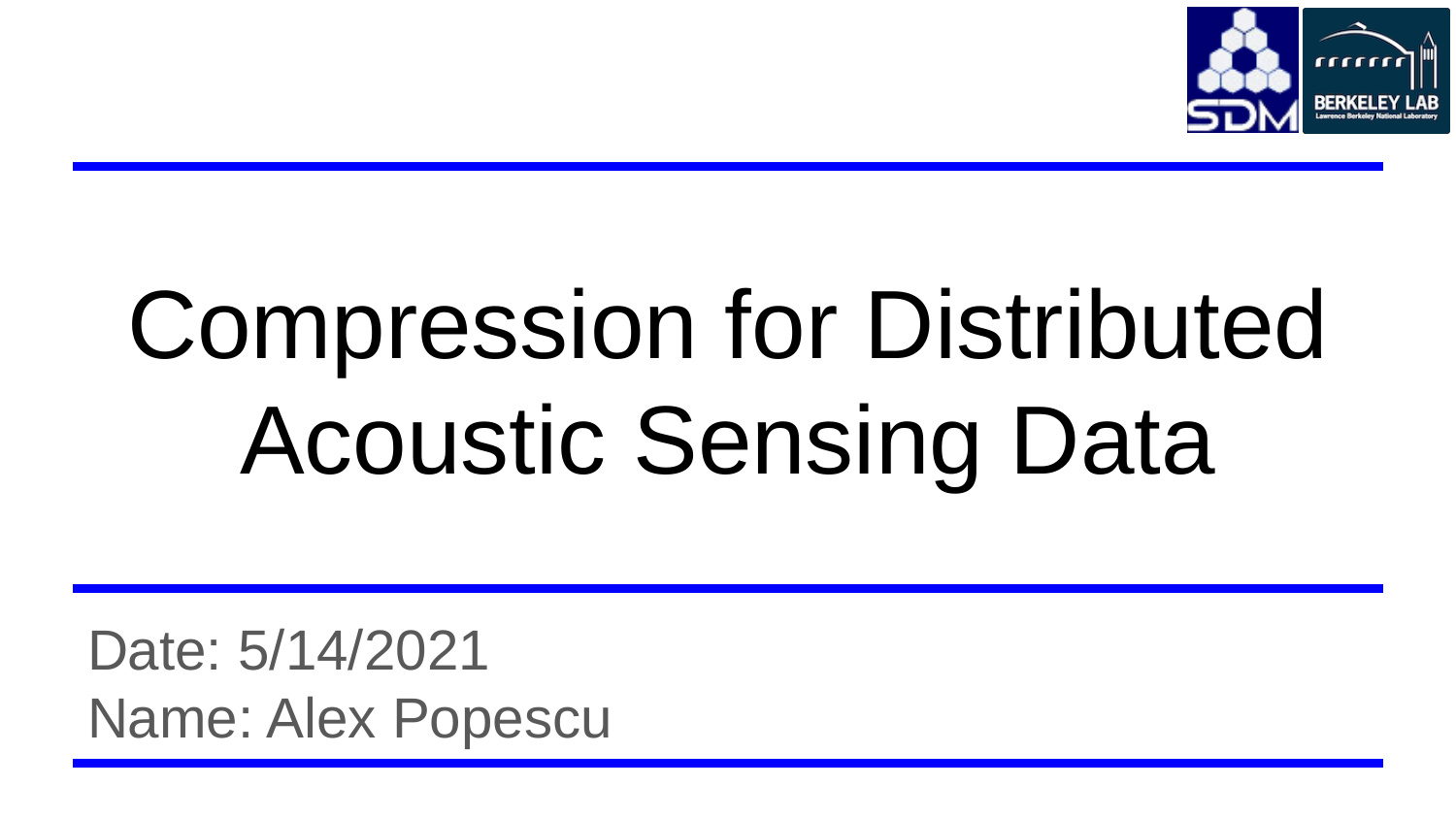

# Compression for Distributed Acoustic Sensing Data
Date: 5/14/2021
Name: Alex Popescu